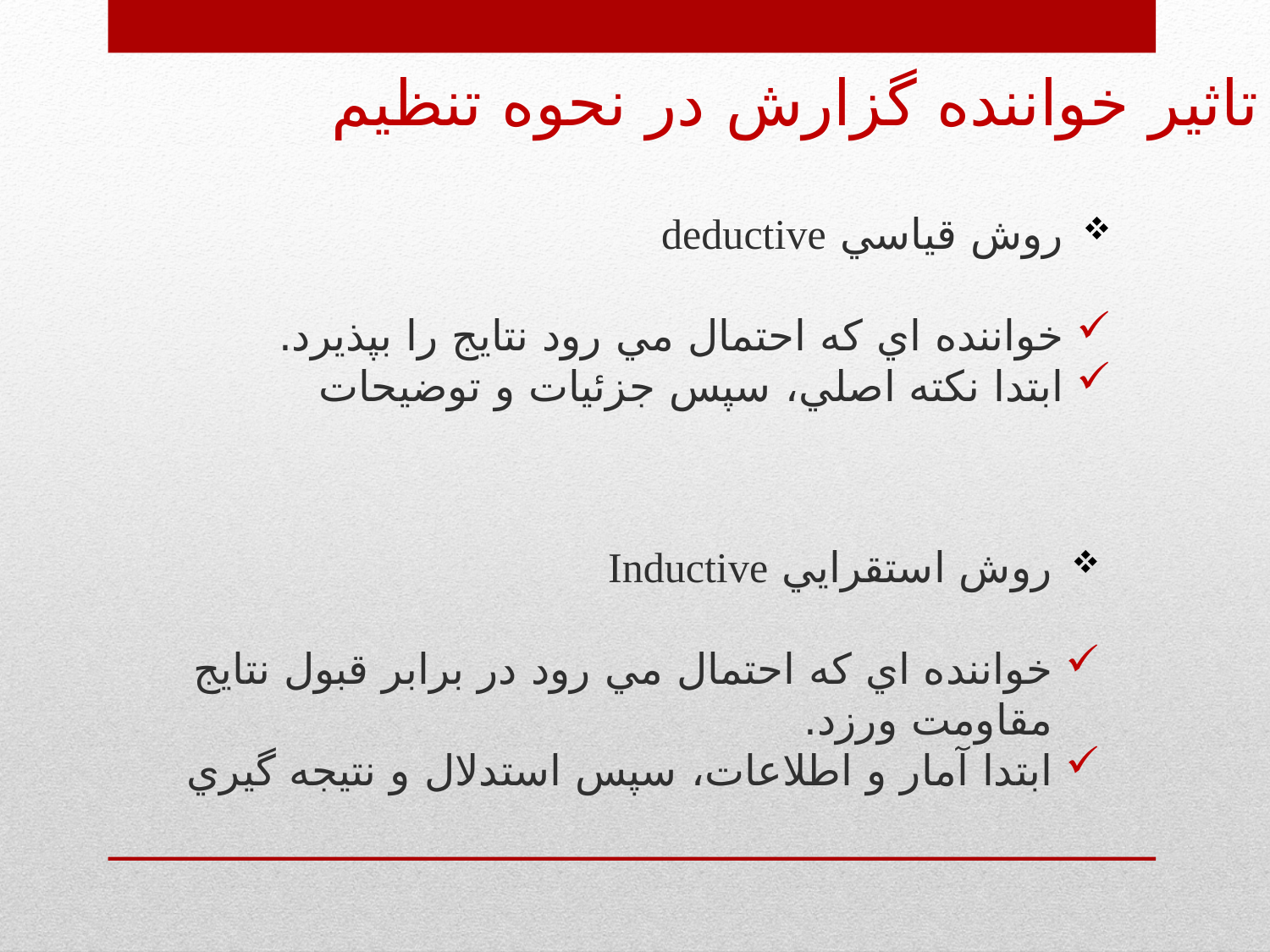

تاثیر خواننده گزارش در نحوه تنظیم
 روش قياسي deductive

	خواننده اي كه احتمال مي رود نتايج را بپذيرد.
	ابتدا نكته اصلي، سپس جزئيات و توضيحات

 روش استقرايي Inductive

	خواننده اي كه احتمال مي رود در برابر قبول نتايج مقاومت ورزد.
	ابتدا آمار و اطلاعات، سپس استدلال و نتيجه گيري